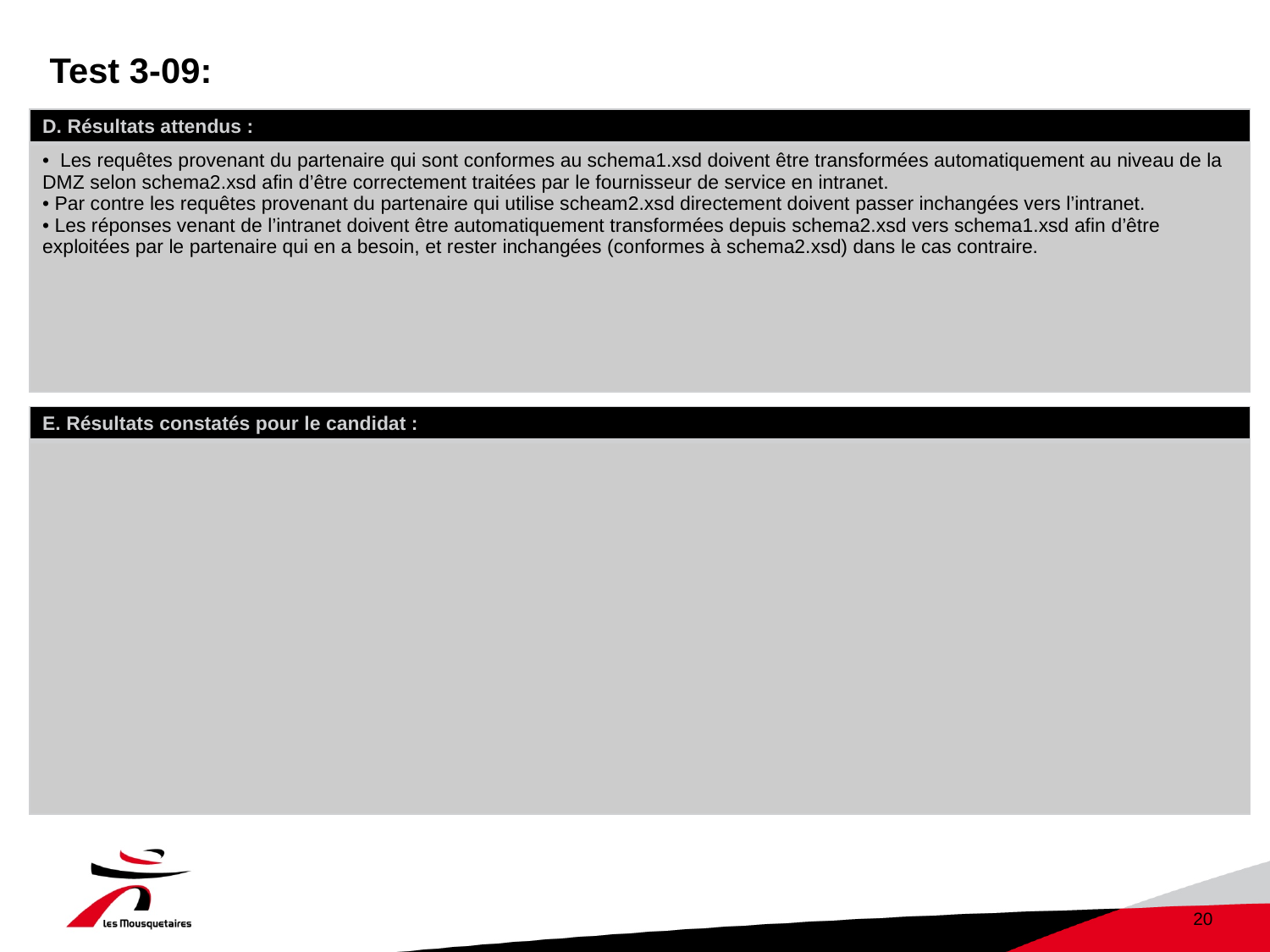

# Test 3-09:
| D. Résultats attendus : |
| --- |
| Les requêtes provenant du partenaire qui sont conformes au schema1.xsd doivent être transformées automatiquement au niveau de la DMZ selon schema2.xsd afin d’être correctement traitées par le fournisseur de service en intranet. Par contre les requêtes provenant du partenaire qui utilise scheam2.xsd directement doivent passer inchangées vers l’intranet. Les réponses venant de l’intranet doivent être automatiquement transformées depuis schema2.xsd vers schema1.xsd afin d’être exploitées par le partenaire qui en a besoin, et rester inchangées (conformes à schema2.xsd) dans le cas contraire. |
| E. Résultats constatés pour le candidat : |
| --- |
|  |
20